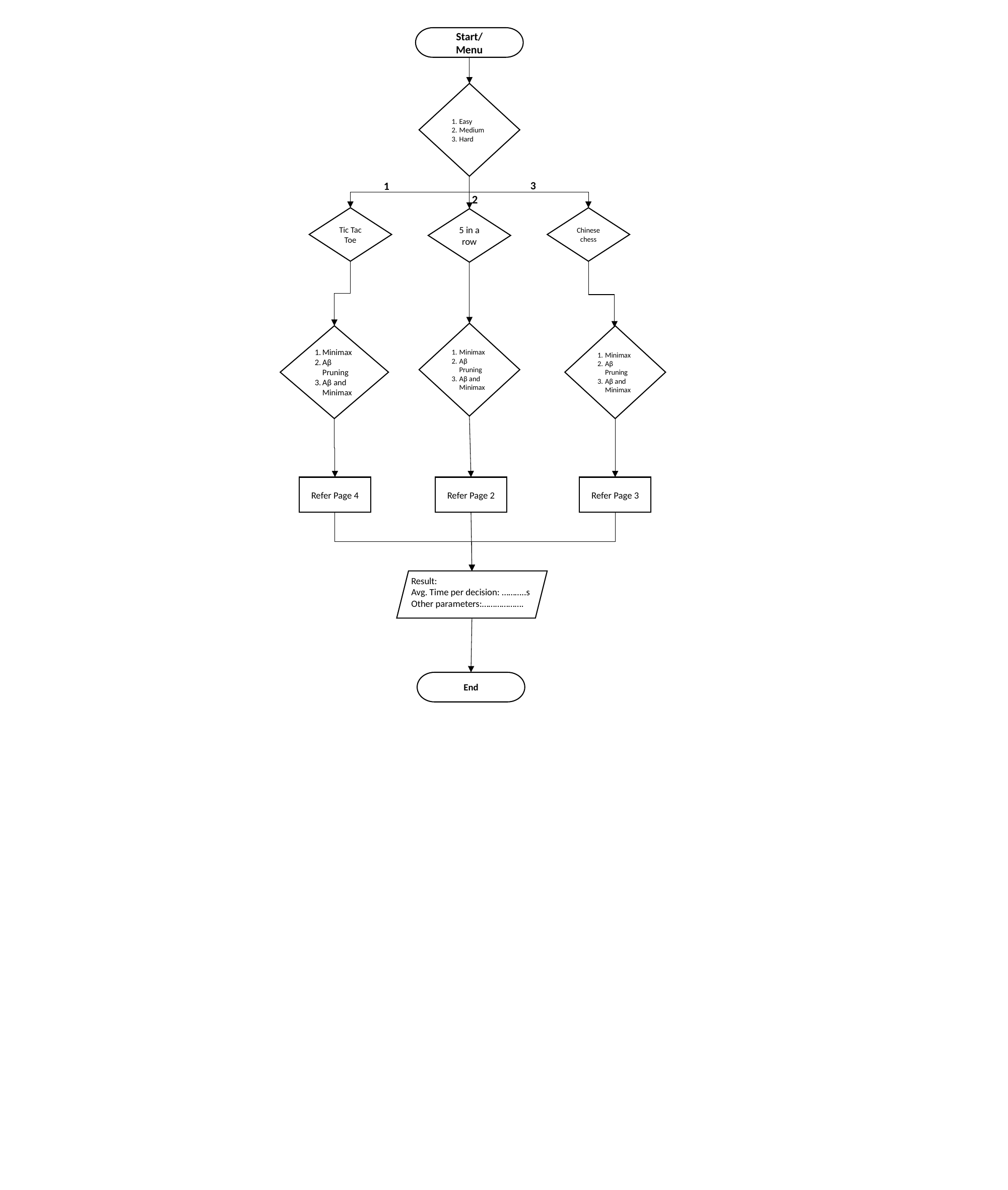

Start/
Menu
Easy
Medium
Hard
3
1
2
Tic Tac Toe
Chinese chess
5 in a row
Minimax
Αβ Pruning
Αβ and Minimax
Minimax
Αβ Pruning
Αβ and Minimax
Minimax
Αβ Pruning
Αβ and Minimax
Refer Page 4
Refer Page 2
Refer Page 3

Result:
Avg. Time per decision: ………..s
Other parameters:……………….
End